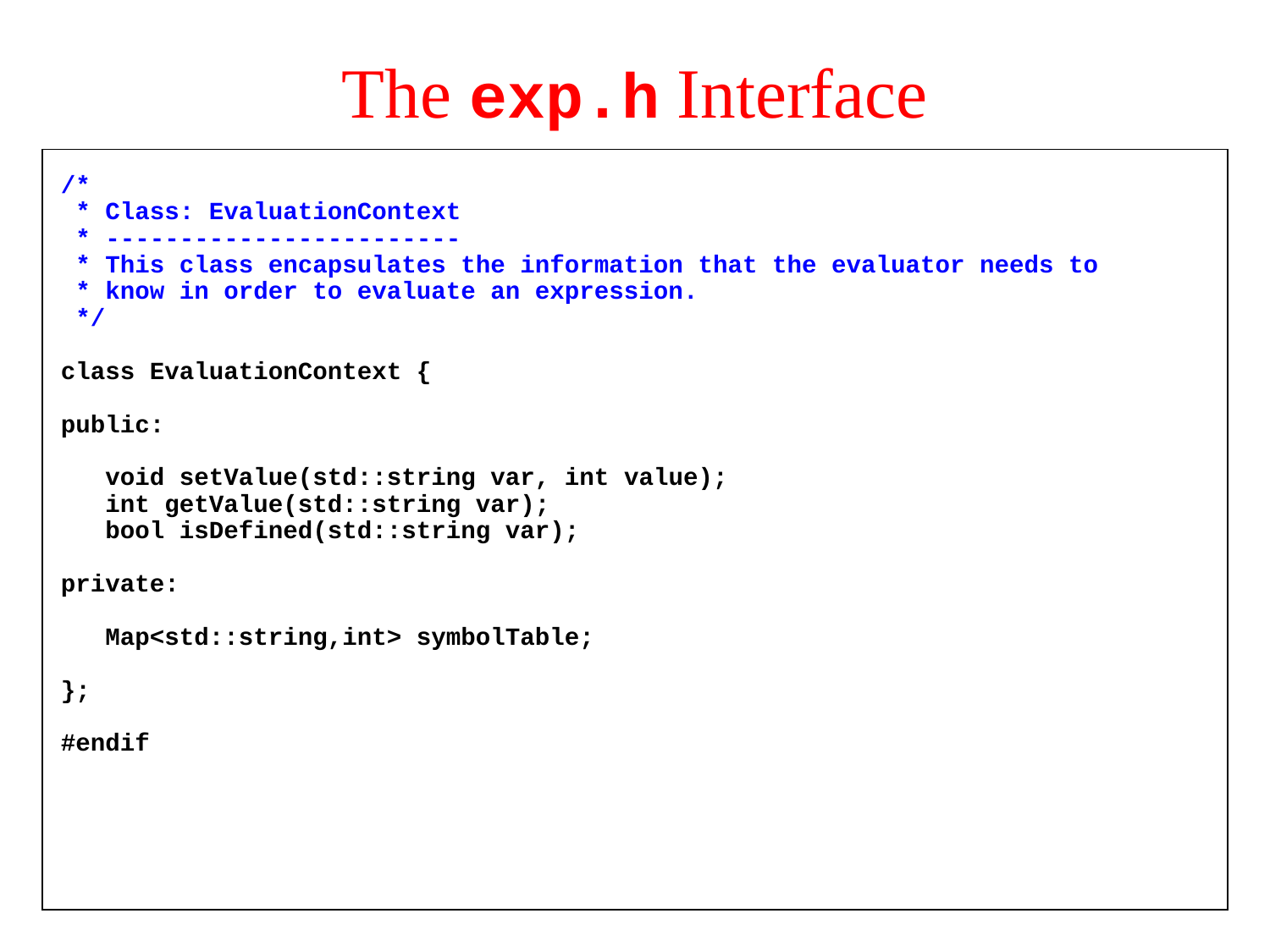

# The exp.h Interface

/*
 * Class: EvaluationContext
 * ------------------------
 * This class encapsulates the information that the evaluator needs to
 * know in order to evaluate an expression.
 */

class EvaluationContext {

public:

   void setValue(std::string var, int value);
   int getValue(std::string var);
   bool isDefined(std::string var);

private:

   Map<std::string,int> symbolTable;

};

#endif
/*
 * Class: CompoundExp
 * ------------------
 * This subclass represents a compound expression.
 */

class CompoundExp: public Expression {

public:

   CompoundExp(string op, Expression *lhs, Expression *rhs);
   virtual ~CompoundExp();

   virtual int eval(EvaluationContext & context);
   virtual std::string toString();
   virtual ExpressionType type();

   virtual std::string getOperator();
   virtual Expression *getLHS();
   virtual Expression *getRHS();

private:

   std::string op;
   Expression *lhs, *rhs;

};